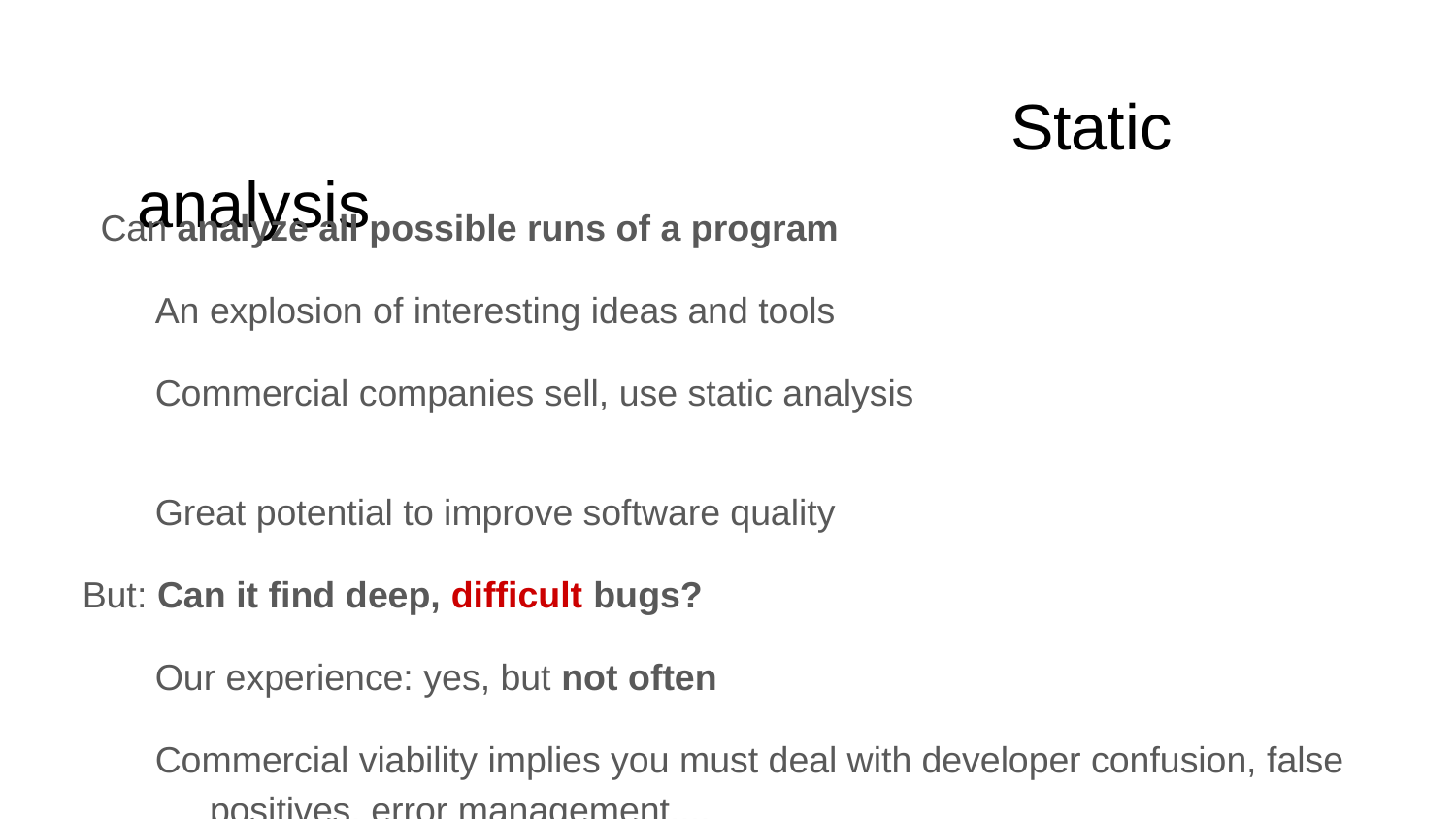

# Static analysis
Can analyze all possible runs of a program
An explosion of interesting ideas and tools
Commercial companies sell, use static analysis
Great potential to improve software quality
But: Can it find deep, difficult bugs?
Our experience: yes, but not often
Commercial viability implies you must deal with developer confusion, false positives, error management,...
This means that companies specifically aim to keep the false positive rate down
They often do this by purposely missing bugs, to keep the analysis simpler